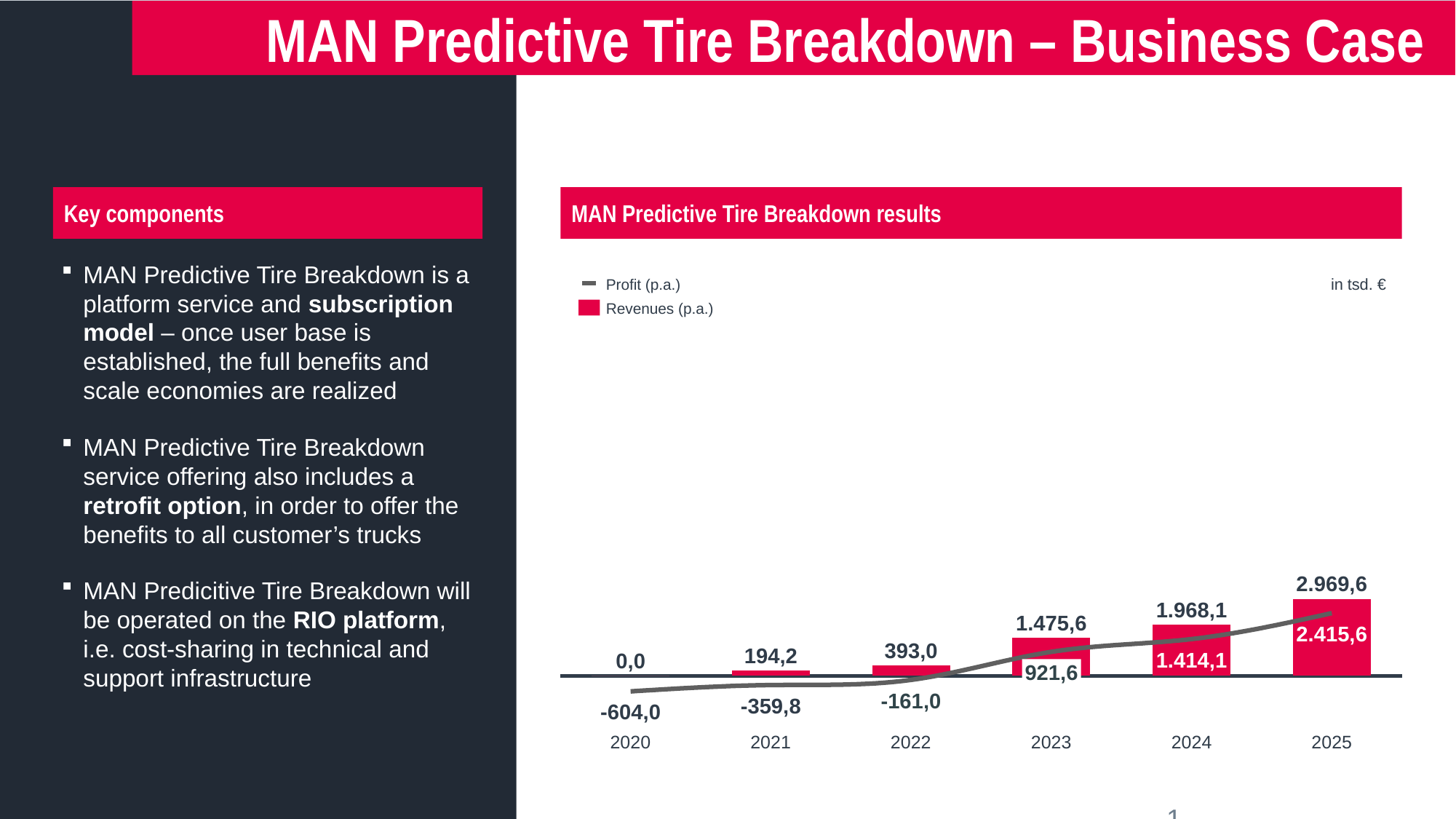

MAN Predictive Tire Breakdown – Business Case
Key components
MAN Predictive Tire Breakdown results
MAN Predictive Tire Breakdown is a platform service and subscription model – once user base is established, the full benefits and scale economies are realized
MAN Predictive Tire Breakdown service offering also includes a retrofit option, in order to offer the benefits to all customer’s trucks
MAN Predicitive Tire Breakdown will be operated on the RIO platform, i.e. cost-sharing in technical and support infrastructure
in tsd. €
Profit (p.a.)

### Chart

| Category |  |  |  |
|---|---|---|---|
Revenues (p.a.)

2.969,6
1.968,1
1.475,6
2.415,6
393,0
194,2
1.414,1
0,0
921,6
-161,0
-359,8
-604,0
2020
2021
2022
2023
2024
2025
10